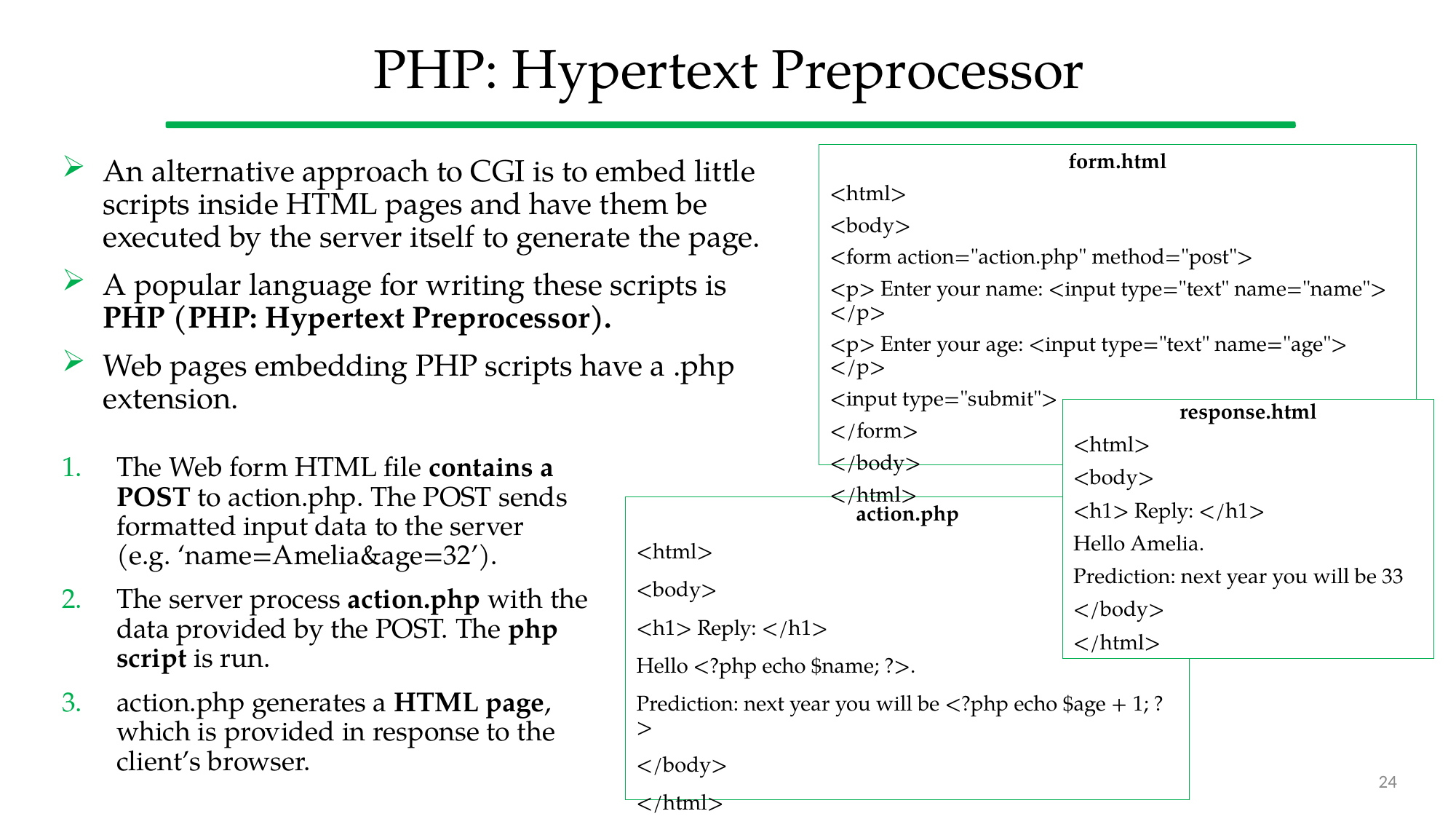

# PHP: Hypertext Preprocessor
form.html
<html>
<body>
<form action="action.php" method="post">
<p> Enter your name: <input type="text" name="name"> </p>
<p> Enter your age: <input type="text" name="age"> </p>
<input type="submit">
</form>
</body>
</html>
An alternative approach to CGI is to embed little scripts inside HTML pages and have them be executed by the server itself to generate the page.
A popular language for writing these scripts is PHP (PHP: Hypertext Preprocessor).
Web pages embedding PHP scripts have a .php extension.
response.html
<html>
<body>
<h1> Reply: </h1>
Hello Amelia.
Prediction: next year you will be 33
</body>
</html>
The Web form HTML file contains a POST to action.php. The POST sends formatted input data to the server (e.g. ‘name=Amelia&age=32’).
action.php
<html>
<body>
<h1> Reply: </h1>
Hello <?php echo $name; ?>.
Prediction: next year you will be <?php echo $age + 1; ?>
</body>
</html>
The server process action.php with the data provided by the POST. The php script is run.
action.php generates a HTML page, which is provided in response to the client’s browser.
24